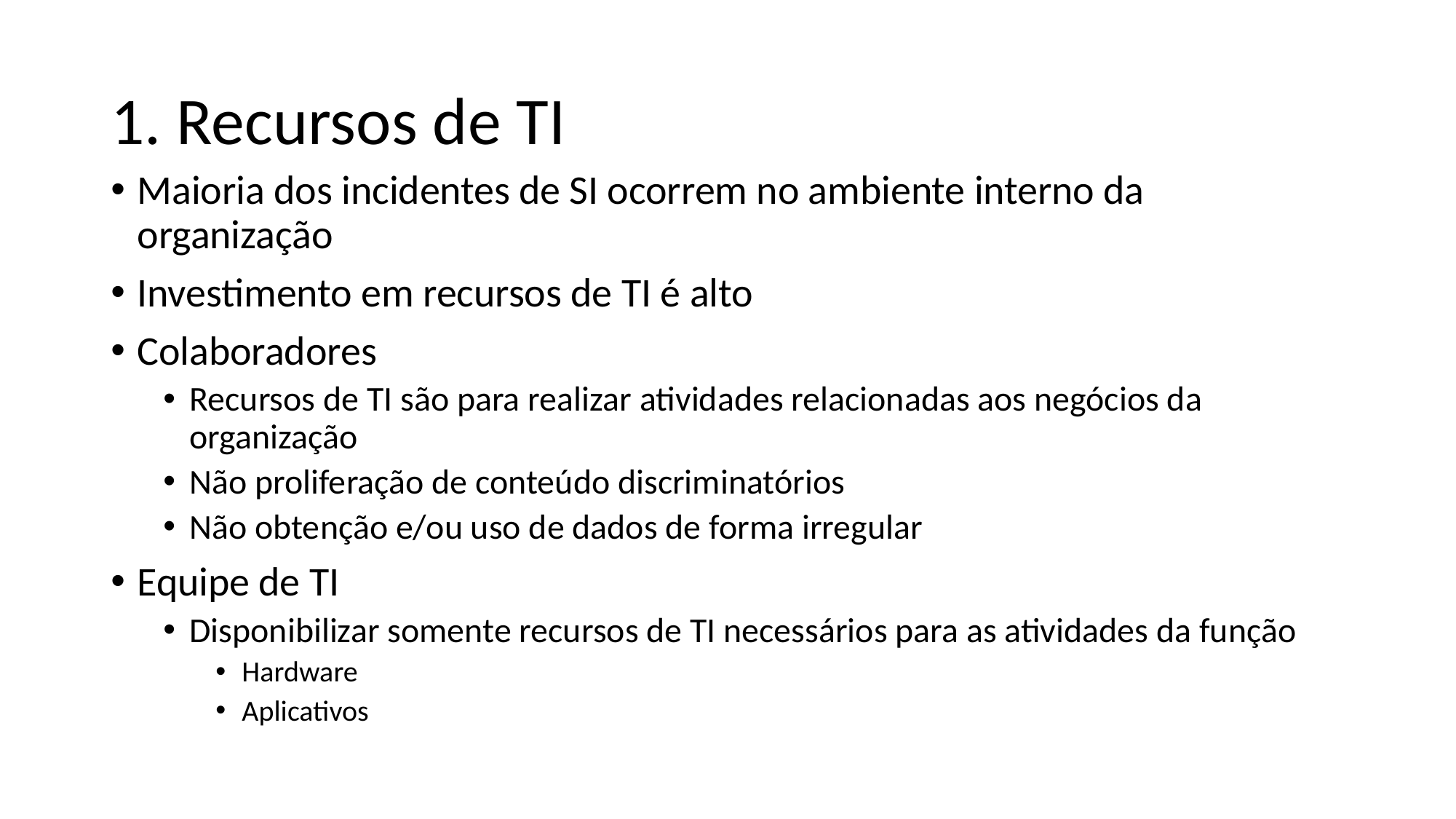

# 1. Recursos de TI
Maioria dos incidentes de SI ocorrem no ambiente interno da organização
Investimento em recursos de TI é alto
Colaboradores
Recursos de TI são para realizar atividades relacionadas aos negócios da organização
Não proliferação de conteúdo discriminatórios
Não obtenção e/ou uso de dados de forma irregular
Equipe de TI
Disponibilizar somente recursos de TI necessários para as atividades da função
Hardware
Aplicativos